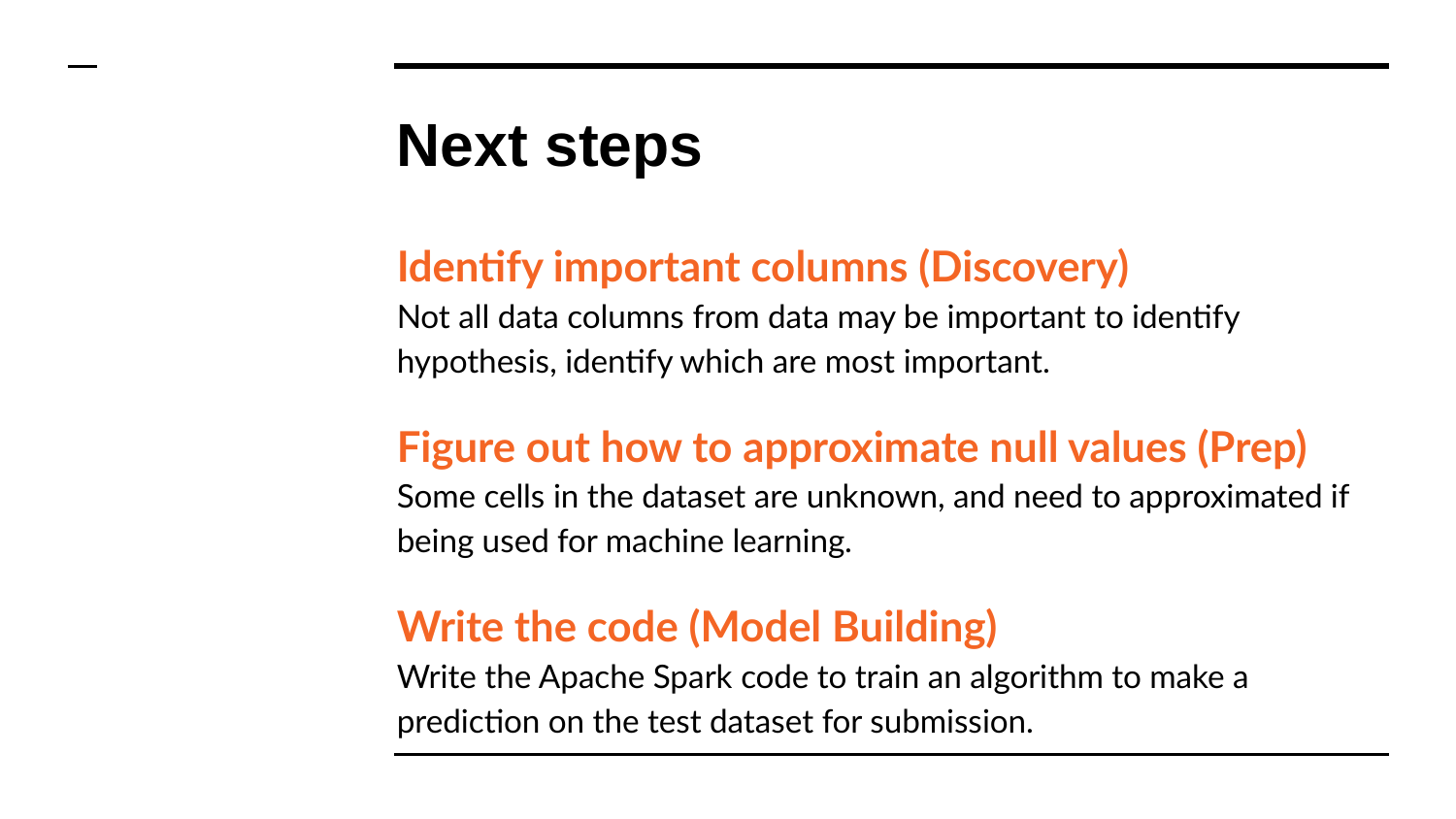

# Next steps
Identify important columns (Discovery)
Not all data columns from data may be important to identify hypothesis, identify which are most important.
Figure out how to approximate null values (Prep)
Some cells in the dataset are unknown, and need to approximated if being used for machine learning.
Write the code (Model Building)
Write the Apache Spark code to train an algorithm to make a prediction on the test dataset for submission.